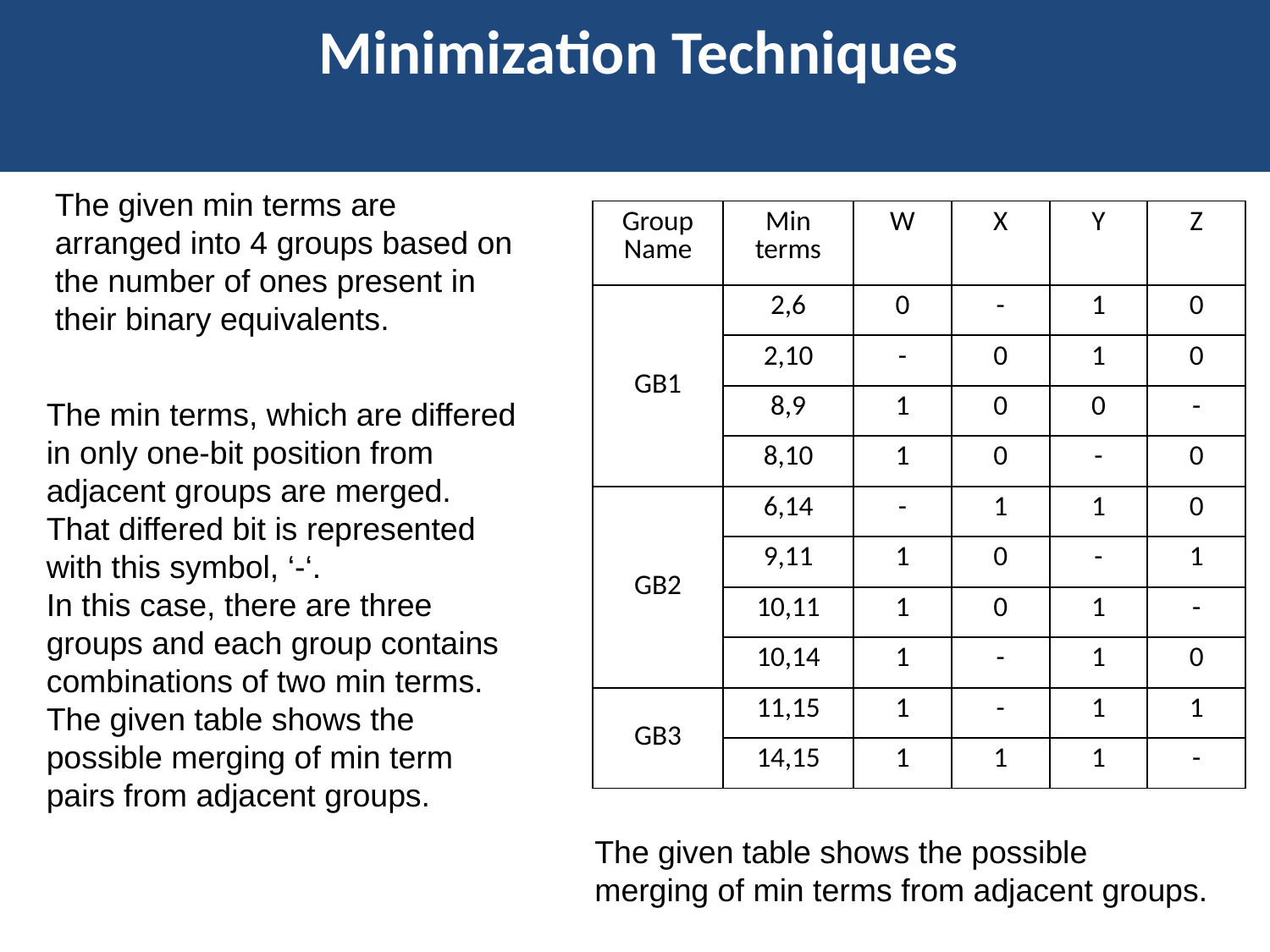

Minimization Techniques
The given min terms are arranged into 4 groups based on the number of ones present in their binary equivalents.
| Group Name | Min terms | W | X | Y | Z |
| --- | --- | --- | --- | --- | --- |
| GB1 | 2,6 | 0 | - | 1 | 0 |
|  | 2,10 | - | 0 | 1 | 0 |
|  | 8,9 | 1 | 0 | 0 | - |
|  | 8,10 | 1 | 0 | - | 0 |
| GB2 | 6,14 | - | 1 | 1 | 0 |
|  | 9,11 | 1 | 0 | - | 1 |
|  | 10,11 | 1 | 0 | 1 | - |
|  | 10,14 | 1 | - | 1 | 0 |
| GB3 | 11,15 | 1 | - | 1 | 1 |
|  | 14,15 | 1 | 1 | 1 | - |

The min terms, which are differed in only one-bit position from adjacent groups are merged.
That differed bit is represented with this symbol, ‘-‘.
In this case, there are three groups and each group contains combinations of two min terms. The given table shows the possible merging of min term pairs from adjacent groups.
The given table shows the possible merging of min terms from adjacent groups.